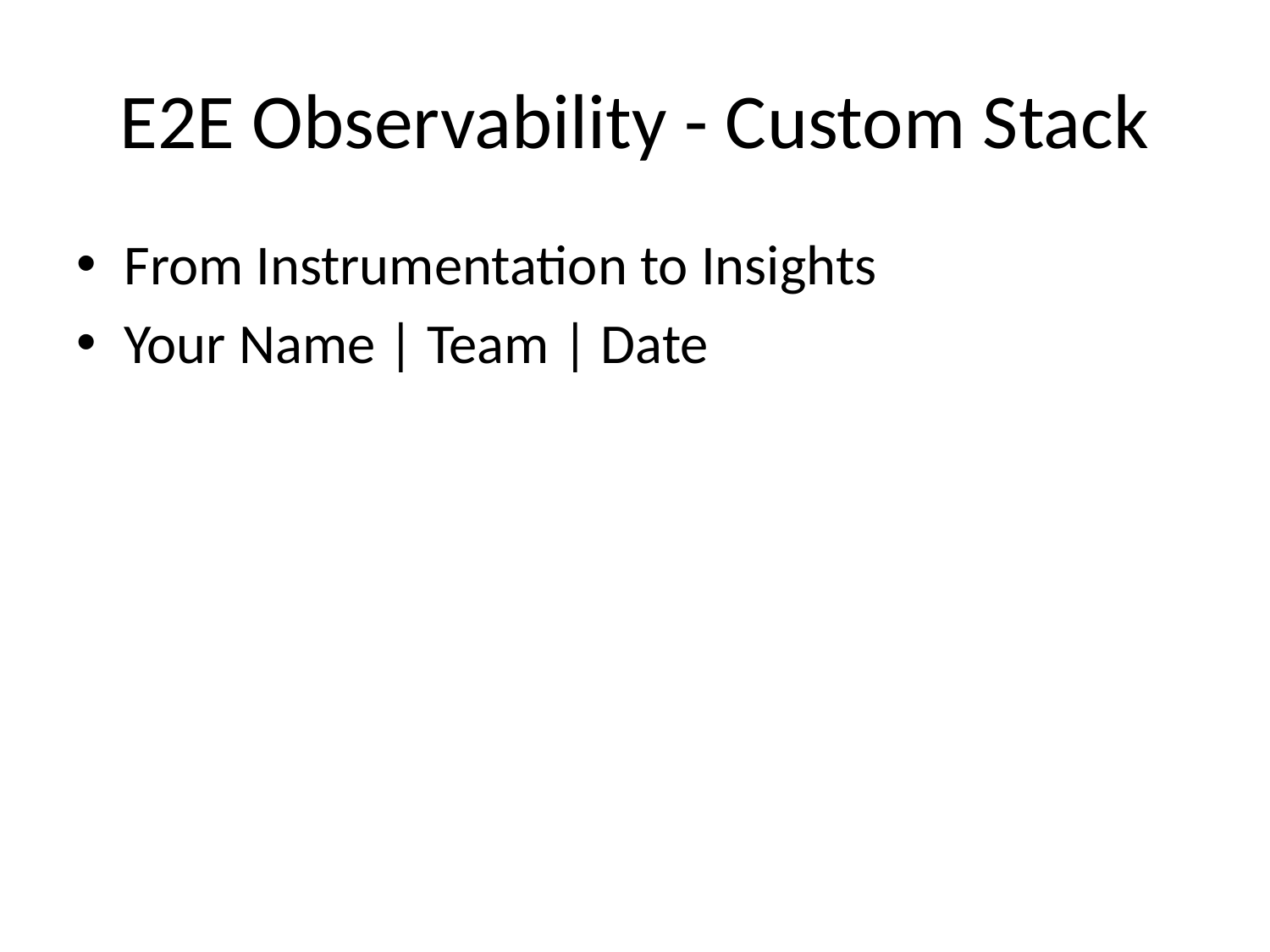

# E2E Observability - Custom Stack
From Instrumentation to Insights
Your Name | Team | Date